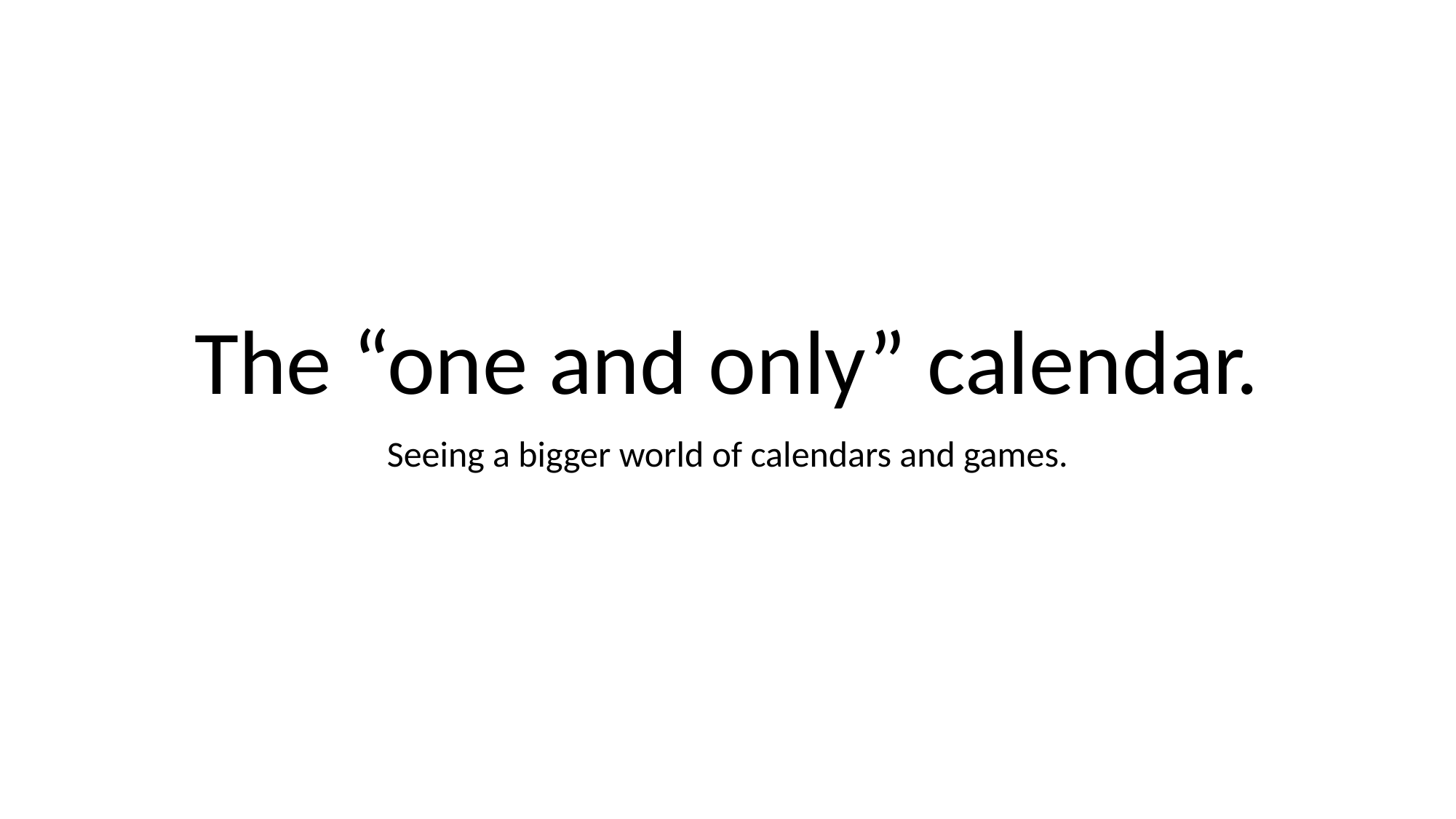

# The “one and only” calendar.
Seeing a bigger world of calendars and games.